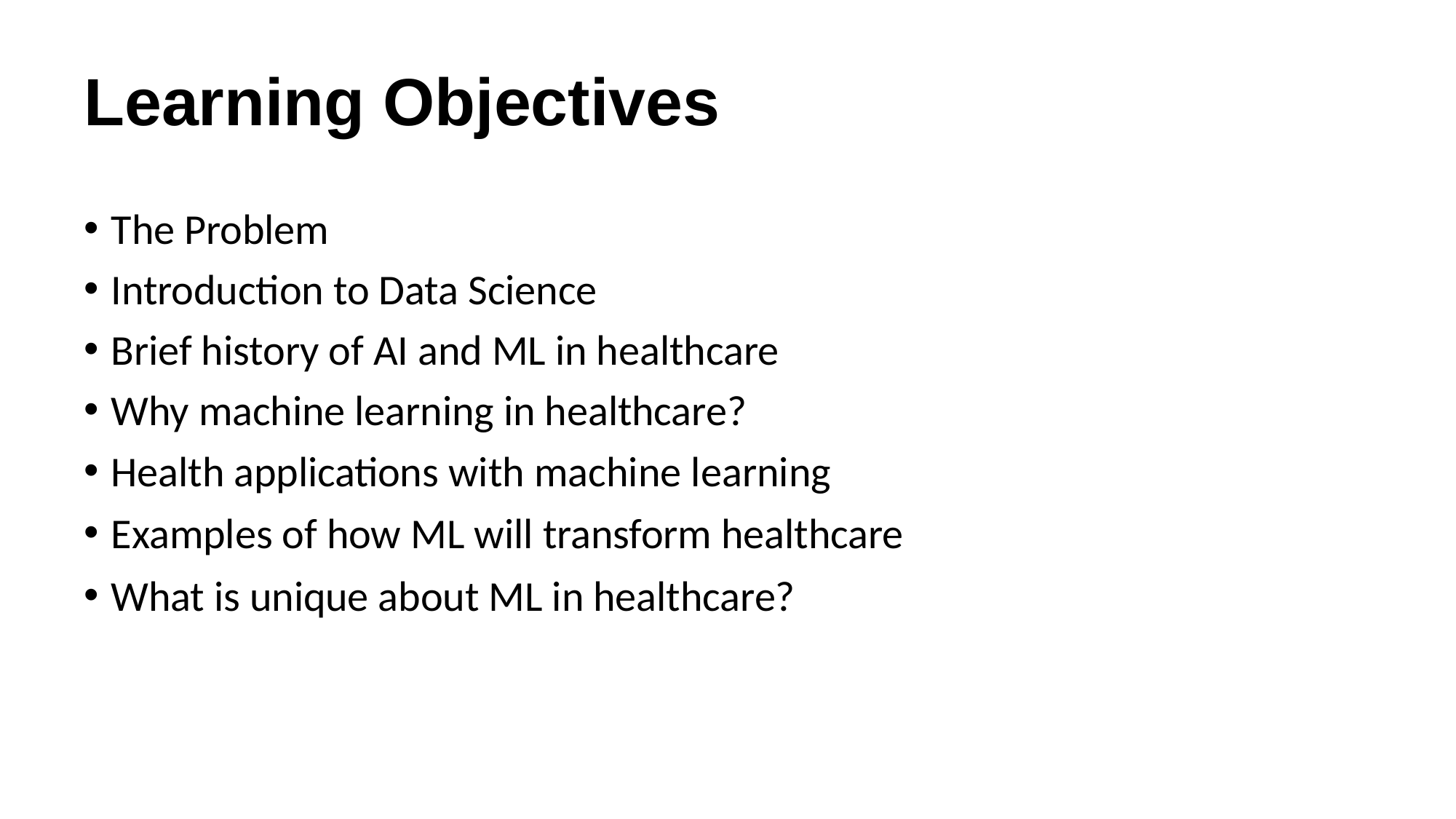

# Learning Objectives
The Problem
Introduction to Data Science
Brief history of AI and ML in healthcare
Why machine learning in healthcare?
Health applications with machine learning
Examples of how ML will transform healthcare
What is unique about ML in healthcare?